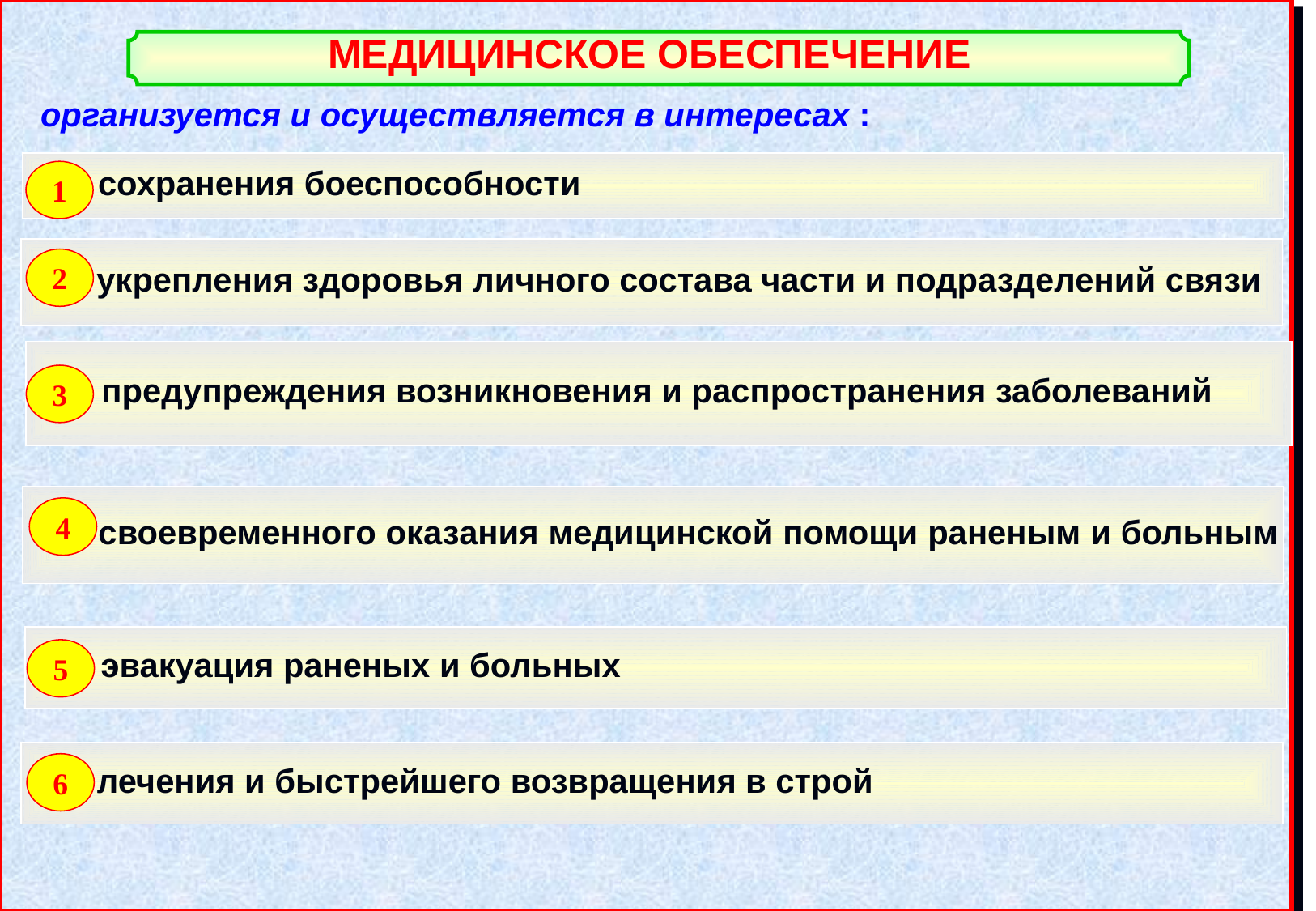

МЕДИЦИНСКОЕ ОБЕСПЕЧЕНИЕ
организуется и осуществляется в интересах :
 сохранения боеспособности
1
 укрепления здоровья личного состава части и подразделений связи
2
 предупреждения возникновения и распространения заболеваний
3
 своевременного оказания медицинской помощи раненым и больным
4
 эвакуация раненых и больных
5
 лечения и быстрейшего возвращения в строй
6